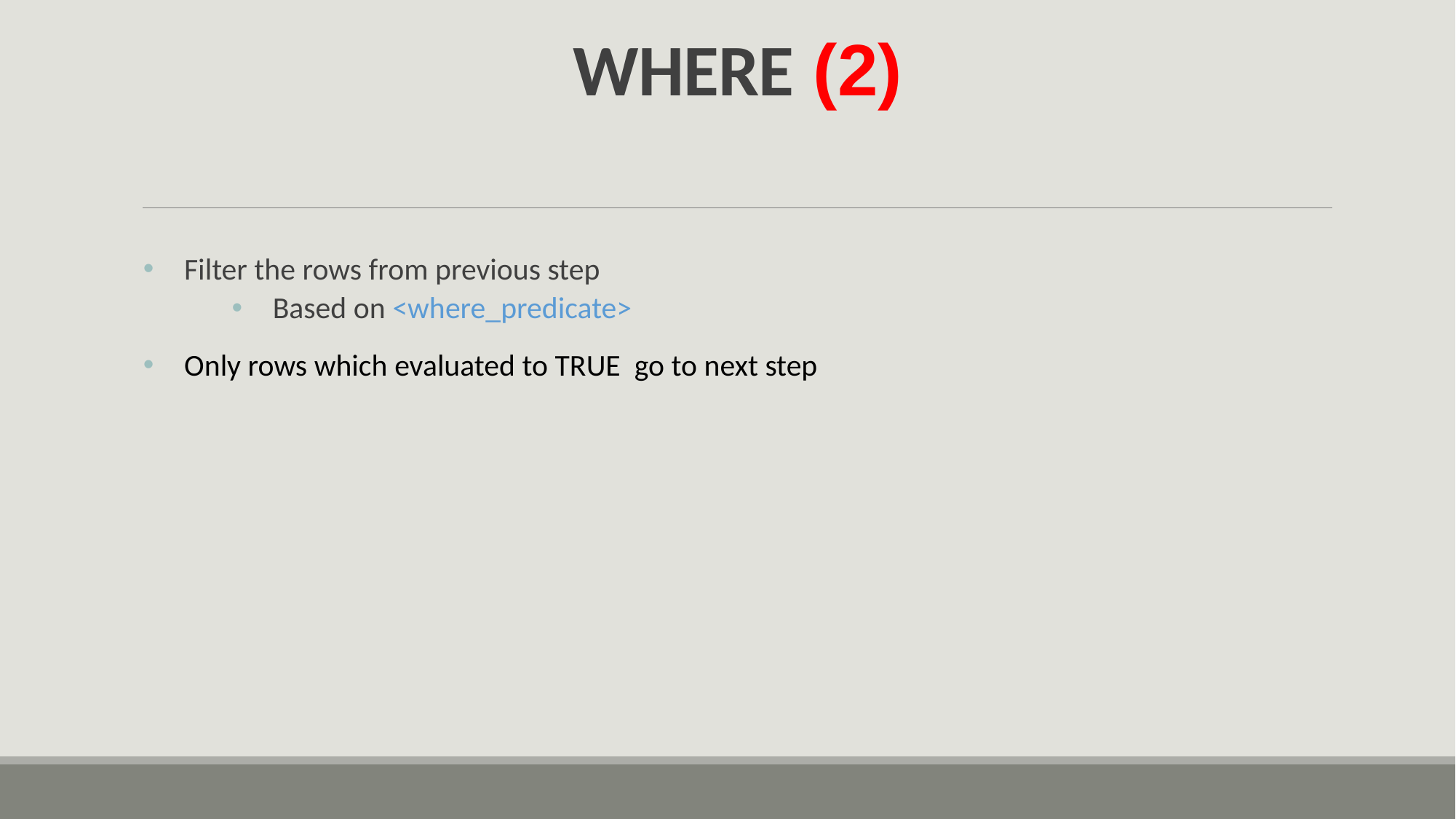

# (2) WHERE
Filter the rows from previous step
Based on <where_predicate>
Only rows which evaluated to TRUE  go to next step